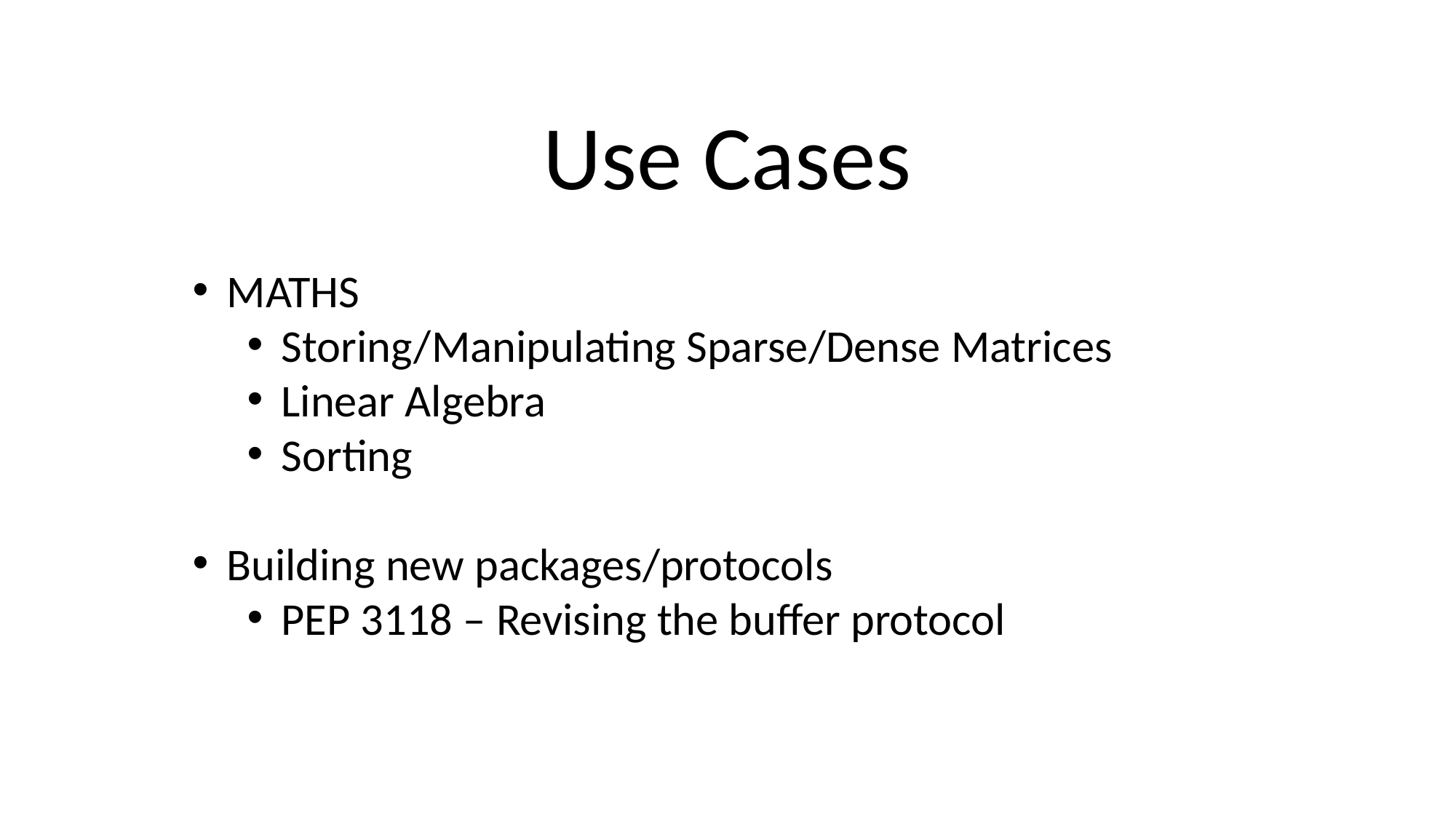

# Use Cases
MATHS
Storing/Manipulating Sparse/Dense Matrices
Linear Algebra
Sorting

Building new packages/protocols
PEP 3118 – Revising the buffer protocol